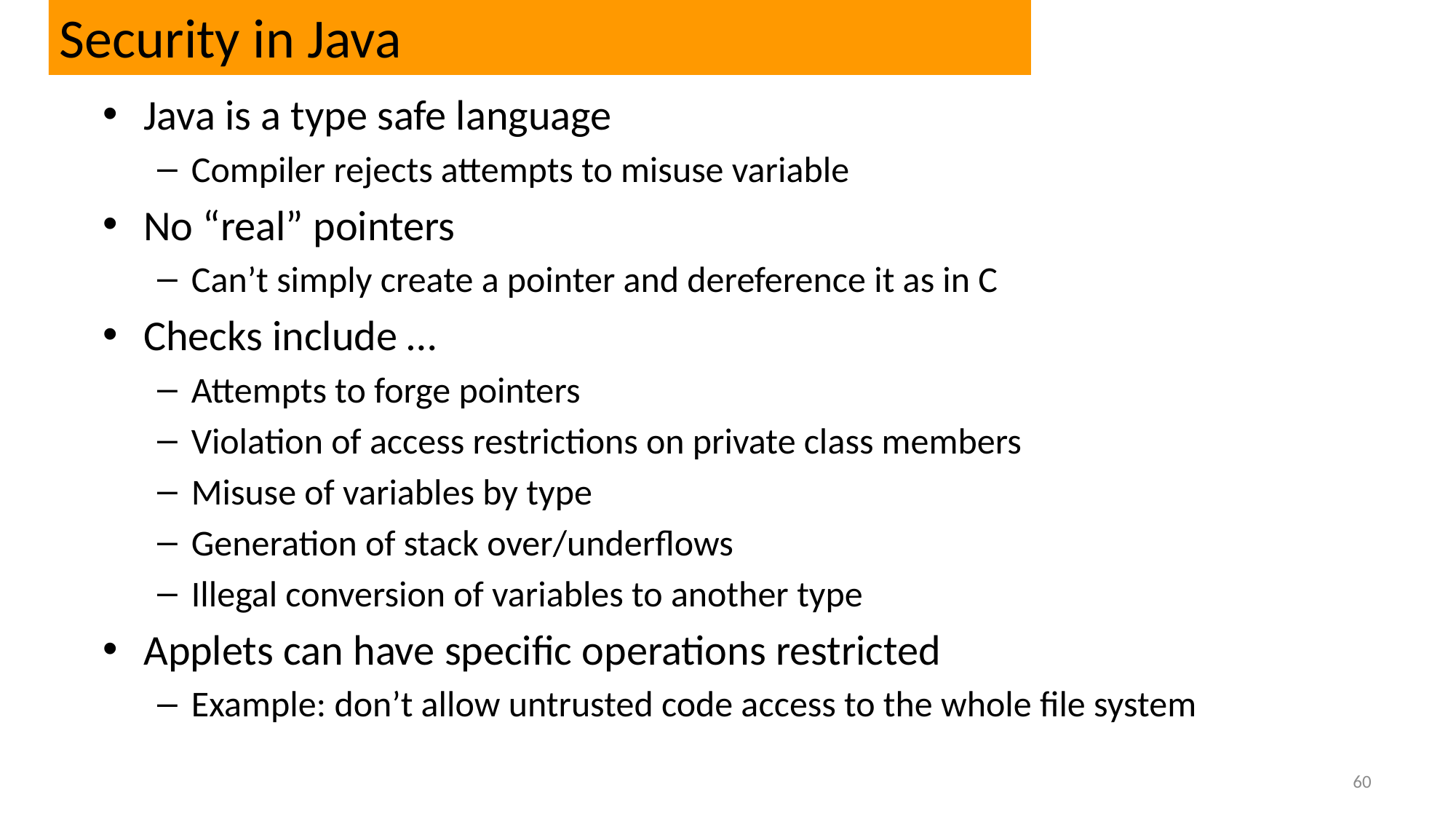

# Security in Java
Java is a type safe language
Compiler rejects attempts to misuse variable
No “real” pointers
Can’t simply create a pointer and dereference it as in C
Checks include …
Attempts to forge pointers
Violation of access restrictions on private class members
Misuse of variables by type
Generation of stack over/underflows
Illegal conversion of variables to another type
Applets can have specific operations restricted
Example: don’t allow untrusted code access to the whole file system
60